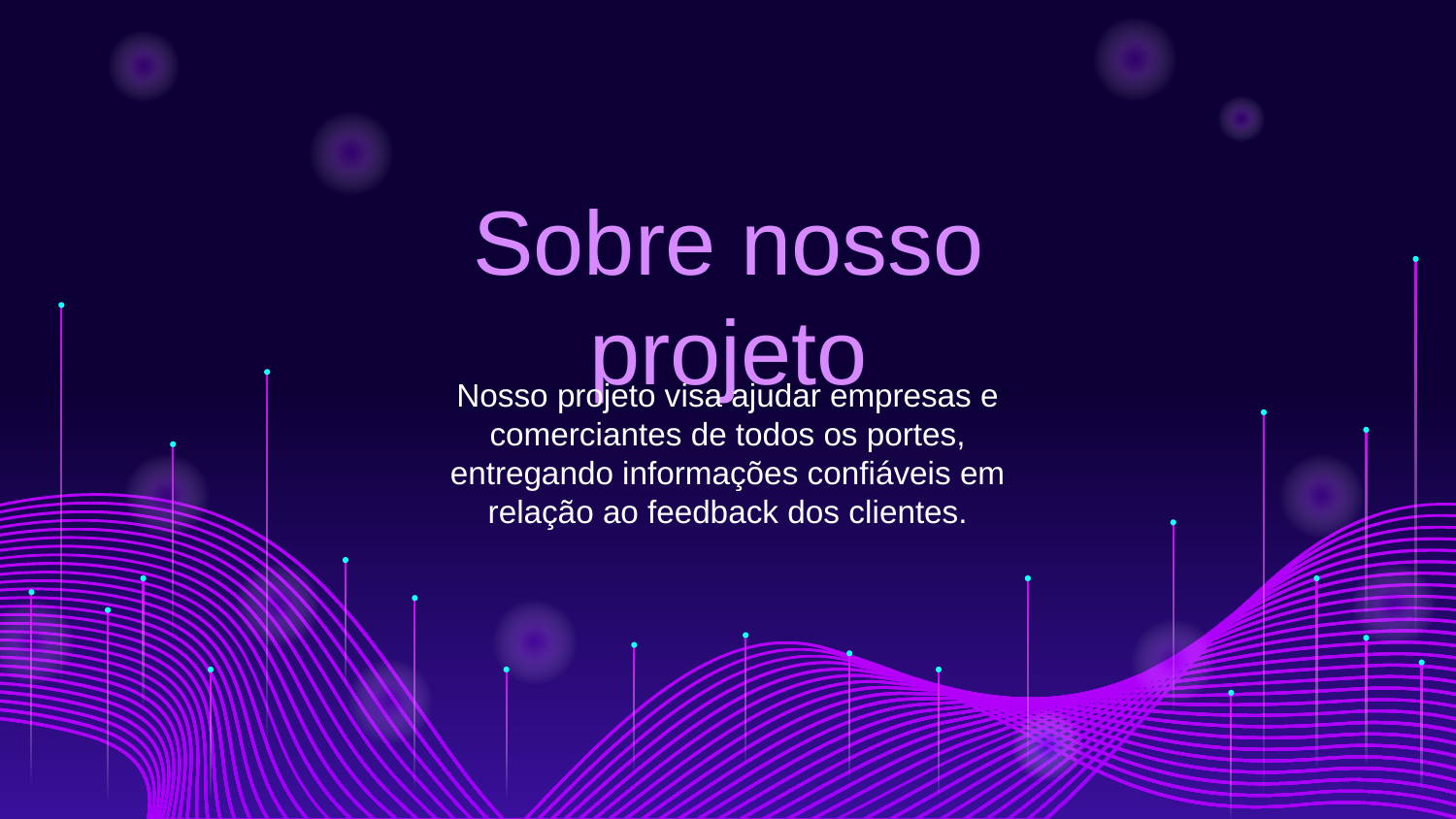

# Sobre nosso projeto
Nosso projeto visa ajudar empresas e comerciantes de todos os portes, entregando informações confiáveis em relação ao feedback dos clientes.